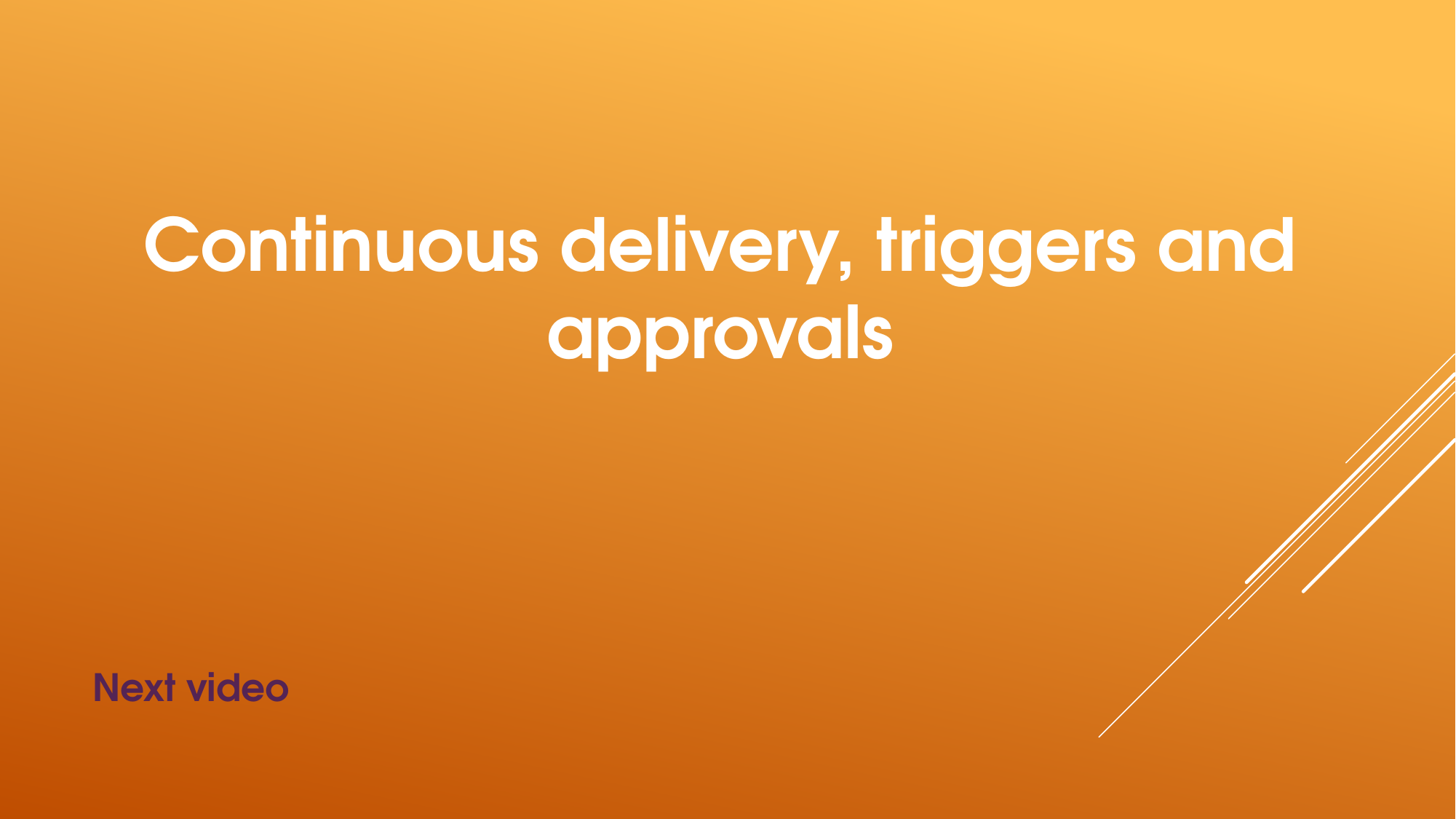

# Continuous delivery, triggers and approvals

Next video